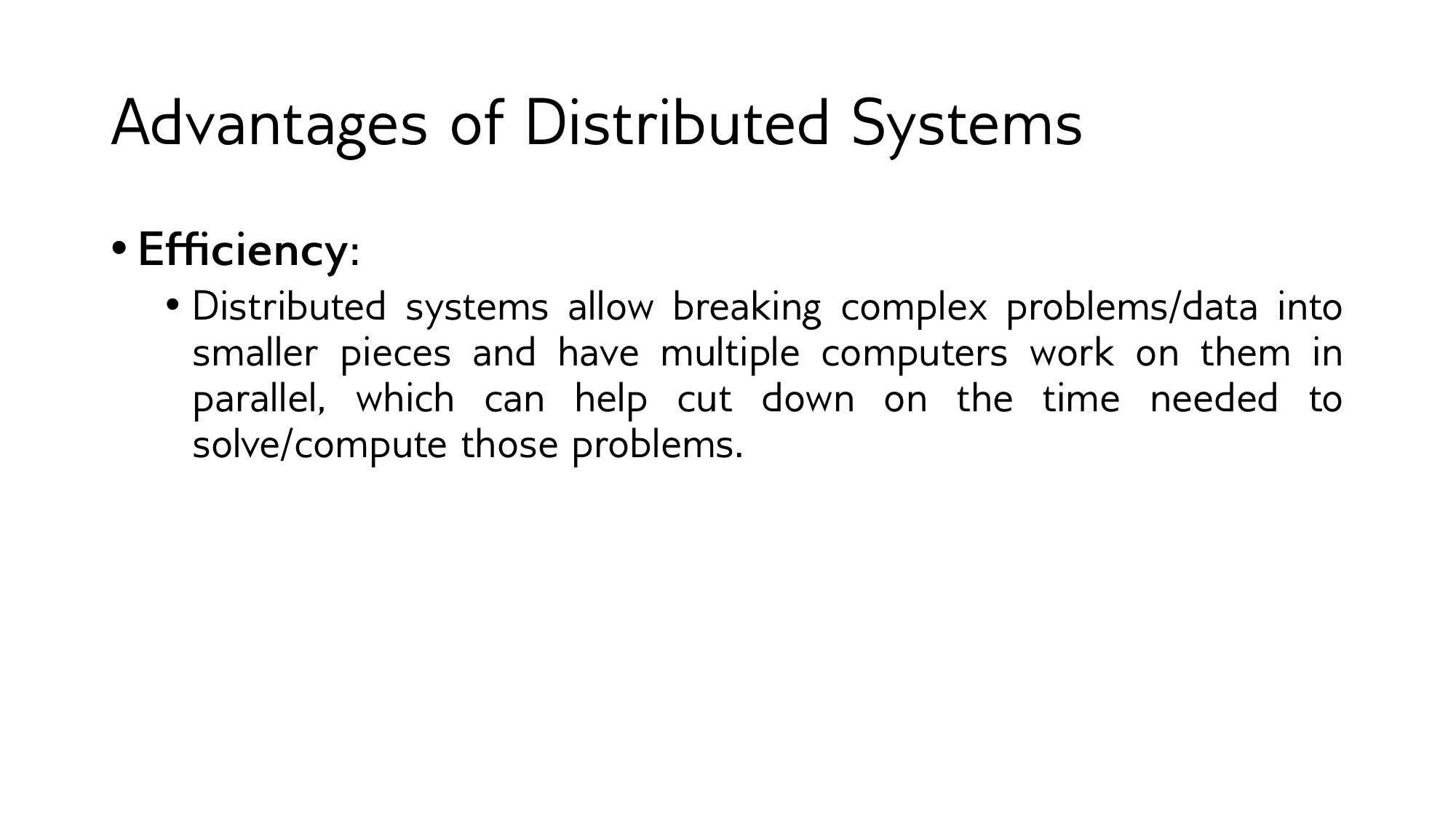

# Advantages of Distributed Systems
Efficiency:
Distributed systems allow breaking complex problems/data into smaller pieces and have multiple computers work on them in parallel, which can help cut down on the time needed to solve/compute those problems.